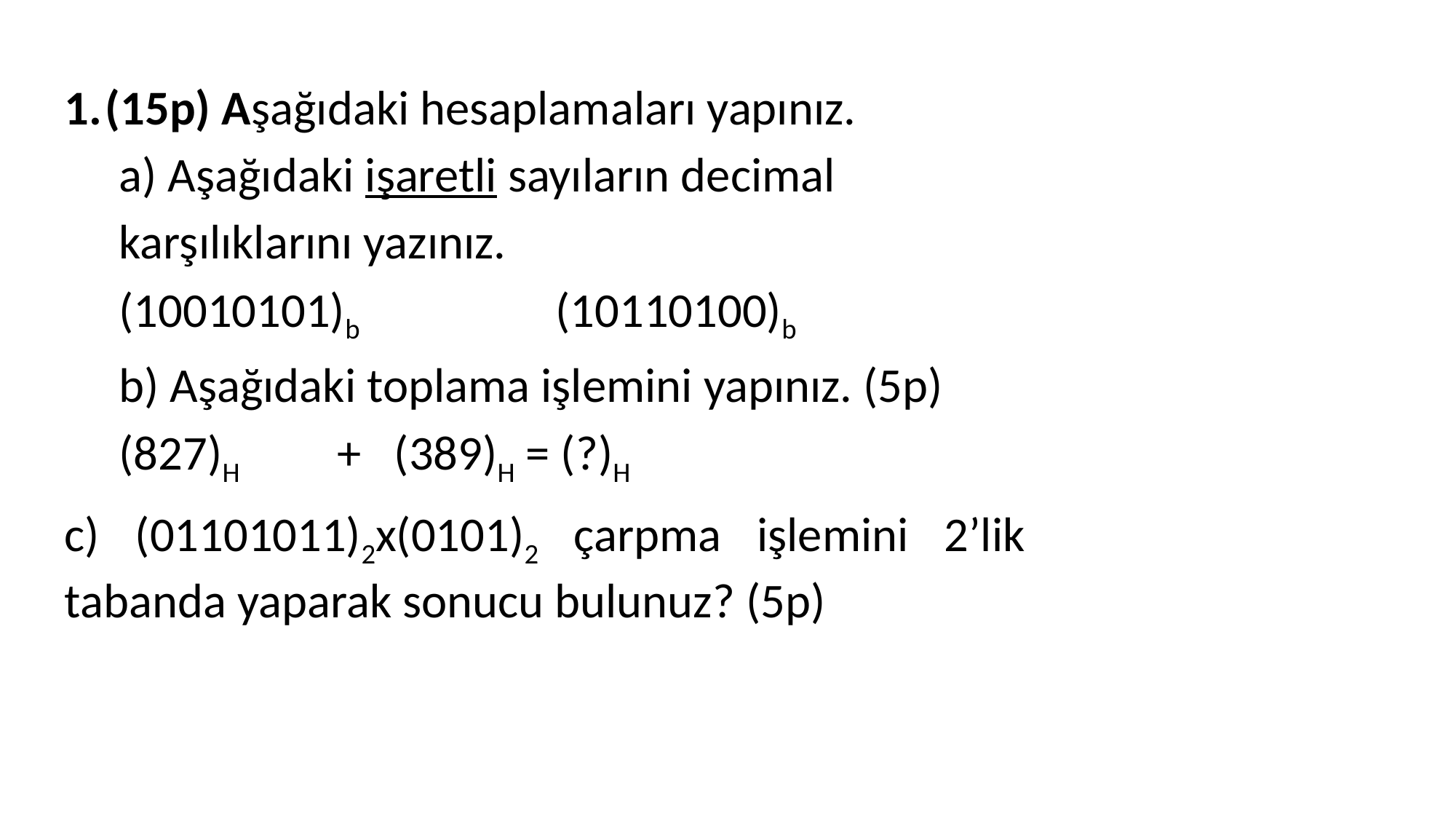

(15p) Aşağıdaki hesaplamaları yapınız.
a) Aşağıdaki işaretli sayıların decimal karşılıklarını yazınız.
(10010101)b		(10110100)b
b) Aşağıdaki toplama işlemini yapınız. (5p)
(827)H	+   (389)H = (?)H
c) (01101011)2x(0101)2 çarpma işlemini 2’lik tabanda yaparak sonucu bulunuz? (5p)